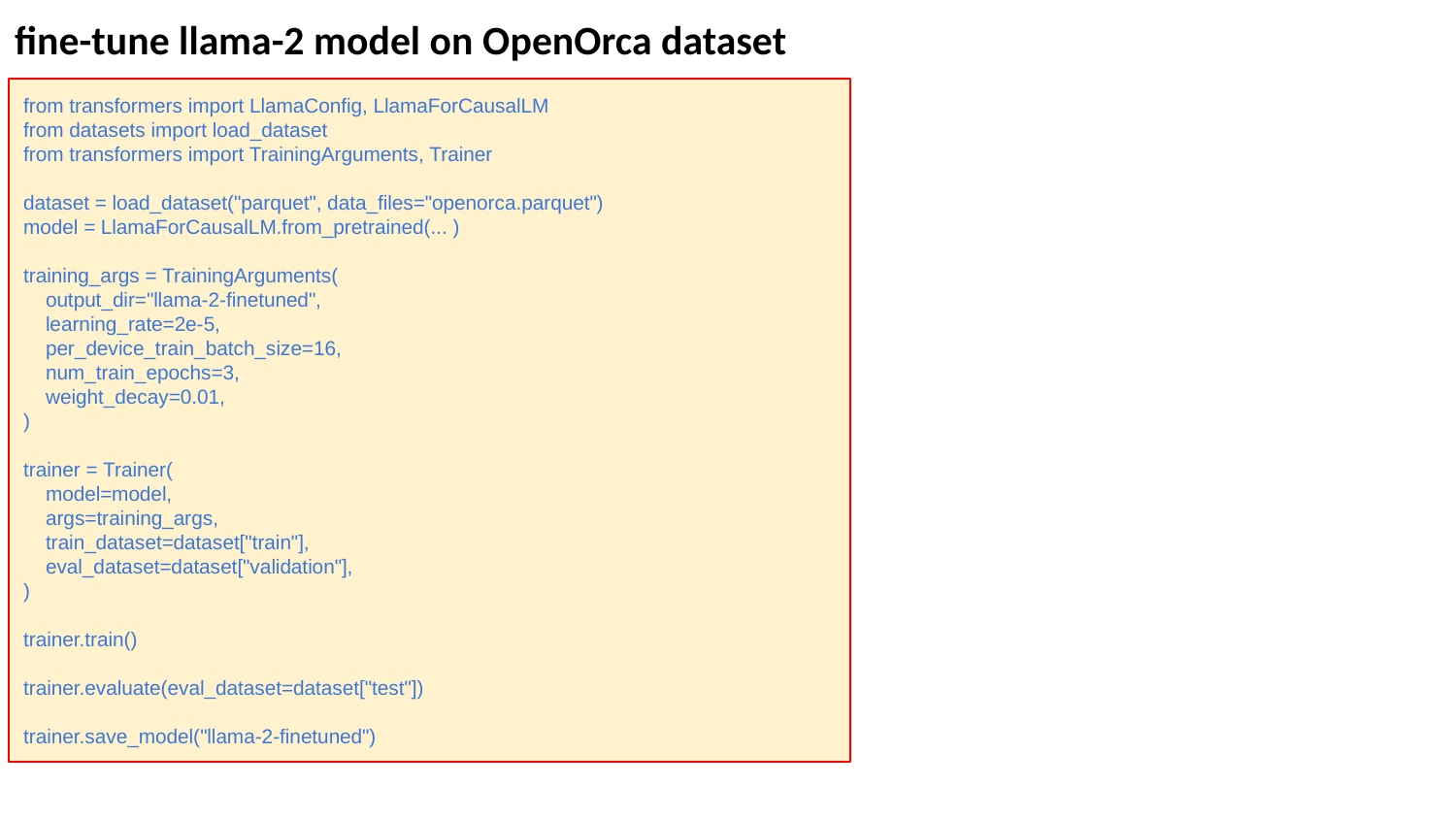

fine-tune llama-2 model on OpenOrca dataset
from transformers import LlamaConfig, LlamaForCausalLM
from datasets import load_dataset
from transformers import TrainingArguments, Trainer

dataset = load_dataset("parquet", data_files="openorca.parquet")
model = LlamaForCausalLM.from_pretrained(... )

training_args = TrainingArguments(
    output_dir="llama-2-finetuned",
    learning_rate=2e-5,
    per_device_train_batch_size=16,
    num_train_epochs=3,
    weight_decay=0.01,
)

trainer = Trainer(
    model=model,
    args=training_args,
    train_dataset=dataset["train"],
    eval_dataset=dataset["validation"],
)

trainer.train()

trainer.evaluate(eval_dataset=dataset["test"])

trainer.save_model("llama-2-finetuned")